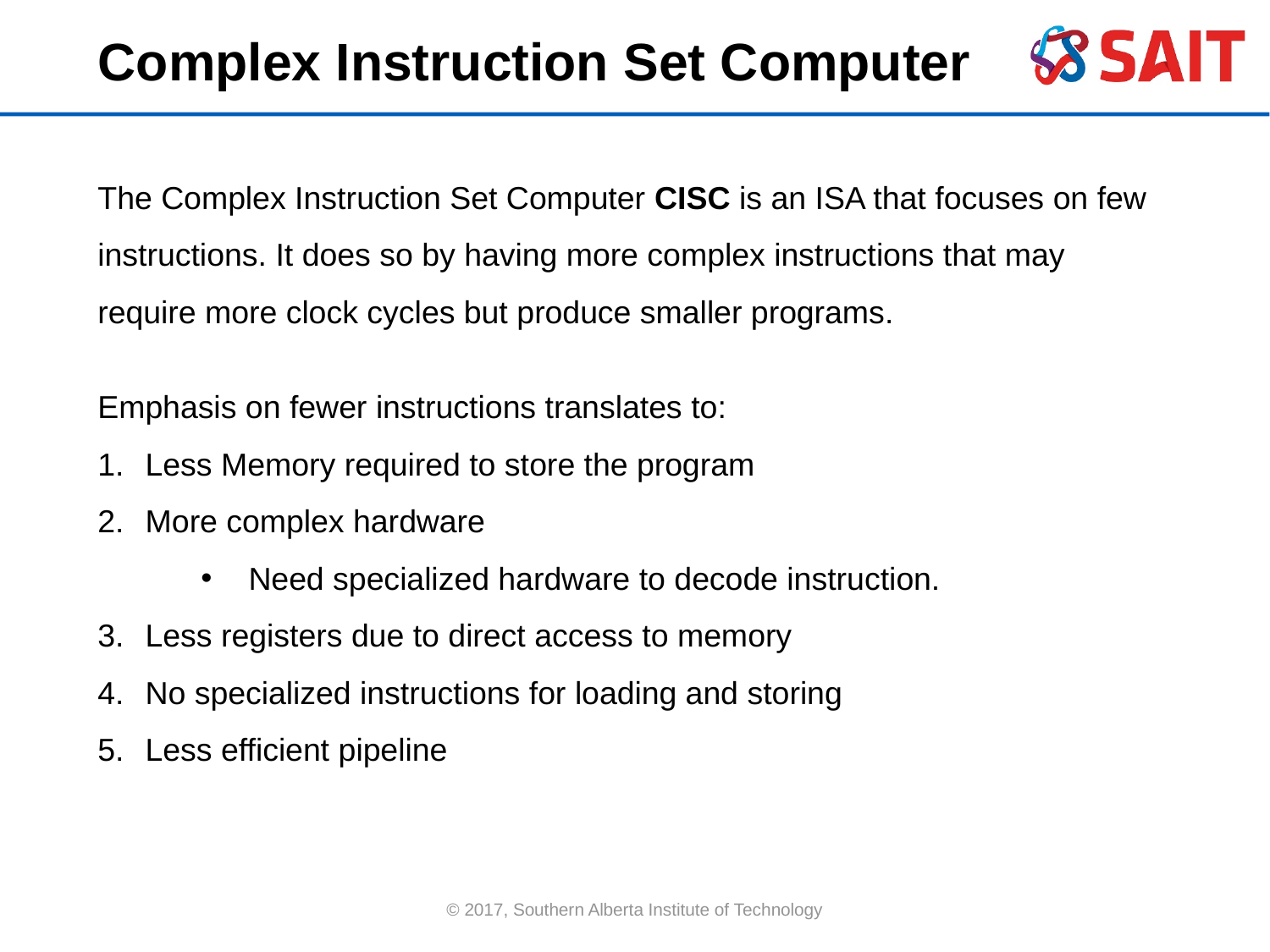

Complex Instruction Set Computer
The Complex Instruction Set Computer CISC is an ISA that focuses on few instructions. It does so by having more complex instructions that may require more clock cycles but produce smaller programs.

Emphasis on fewer instructions translates to:
Less Memory required to store the program
More complex hardware
Need specialized hardware to decode instruction.
Less registers due to direct access to memory
No specialized instructions for loading and storing
Less efficient pipeline